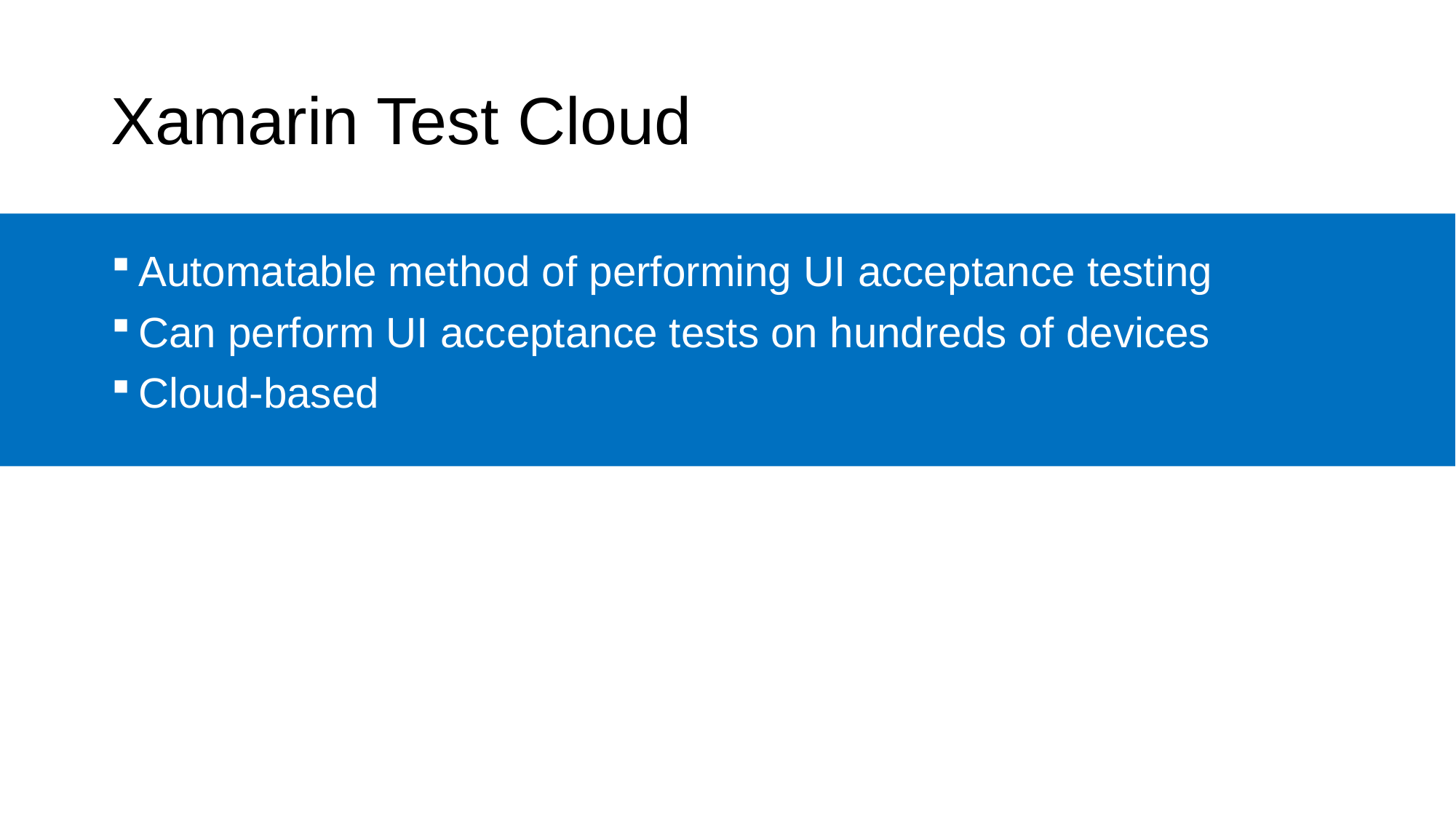

# Xamarin Test Cloud
Automatable method of performing UI acceptance testing
Can perform UI acceptance tests on hundreds of devices
Cloud-based